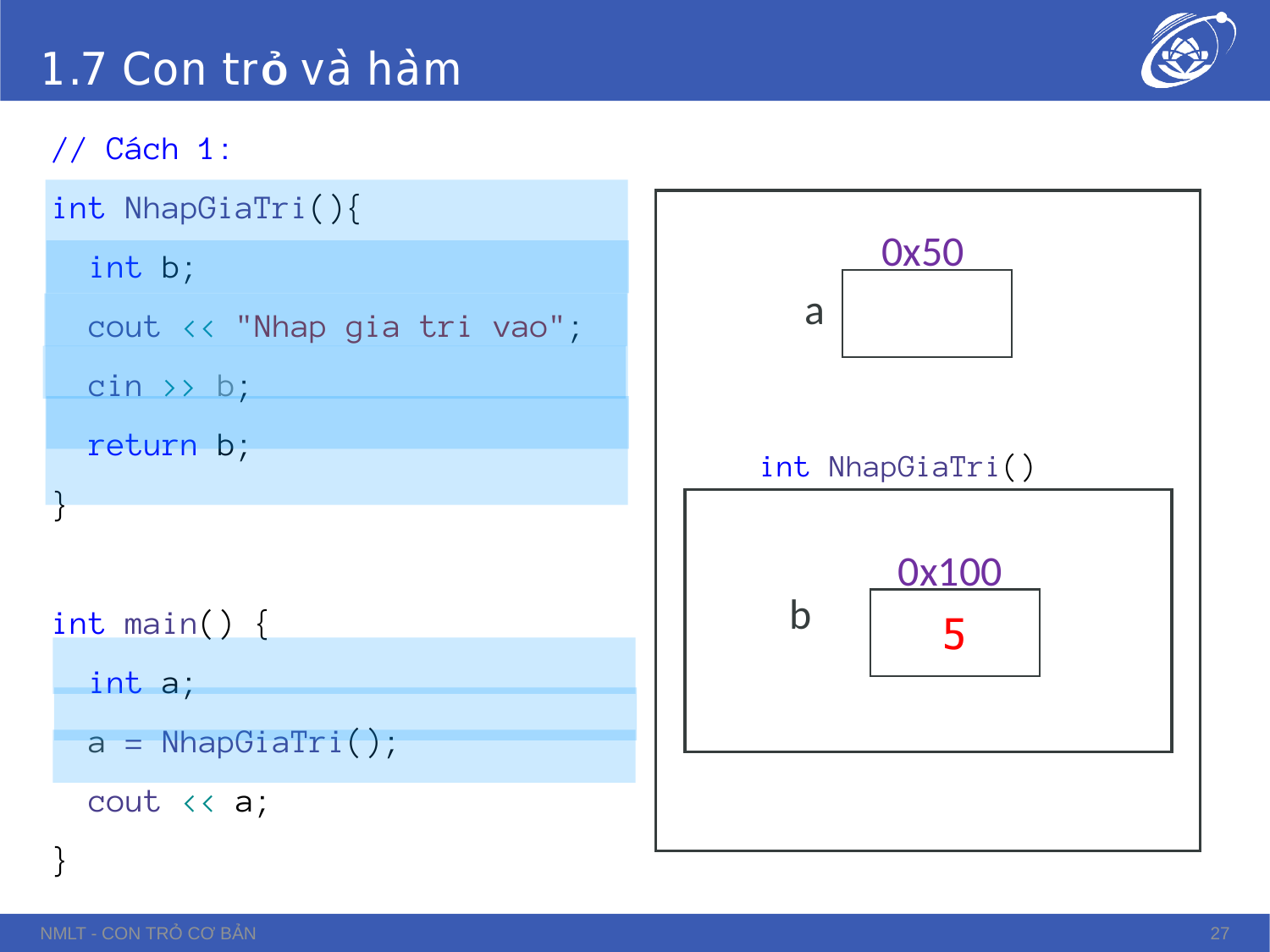

# 1.7 Con trỏ và hàm
// Cách 1:
int NhapGiaTri(){
int b;
cout << "Nhap gia tri vao";
cin >> b;
return b;
}

int main() {
int a;
a = NhapGiaTri();
cout << a;
}

0x50

a

int NhapGiaTri()

0x100
b
5

NMLT - Con trỏ cơ bản
27